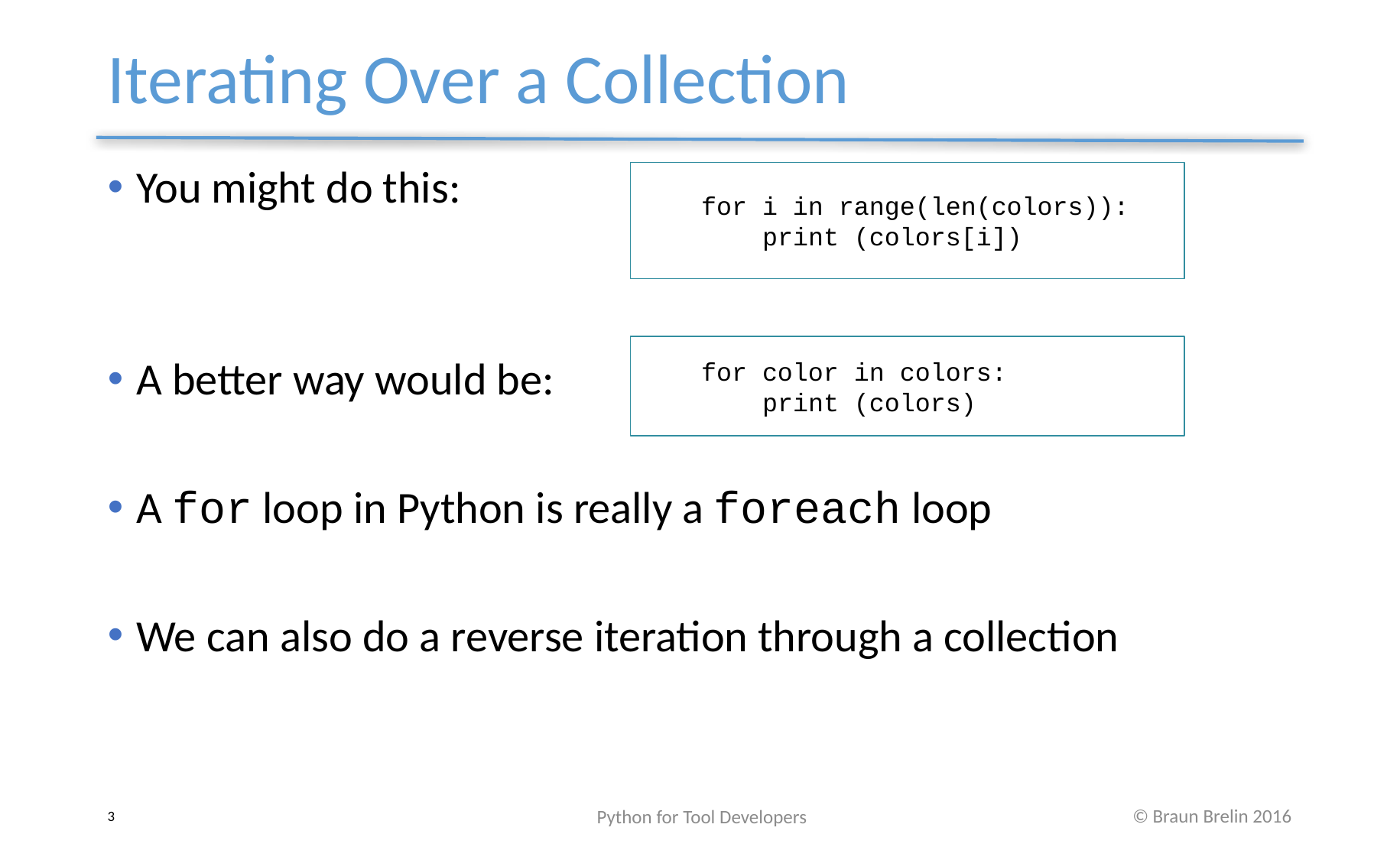

# Iterating Over a Collection
You might do this:

A better way would be:

A for loop in Python is really a foreach loop

We can also do a reverse iteration through a collection

for i in range(len(colors)):
    print (colors[i])
for color in colors:
    print (colors)
Python for Tool Developers
3